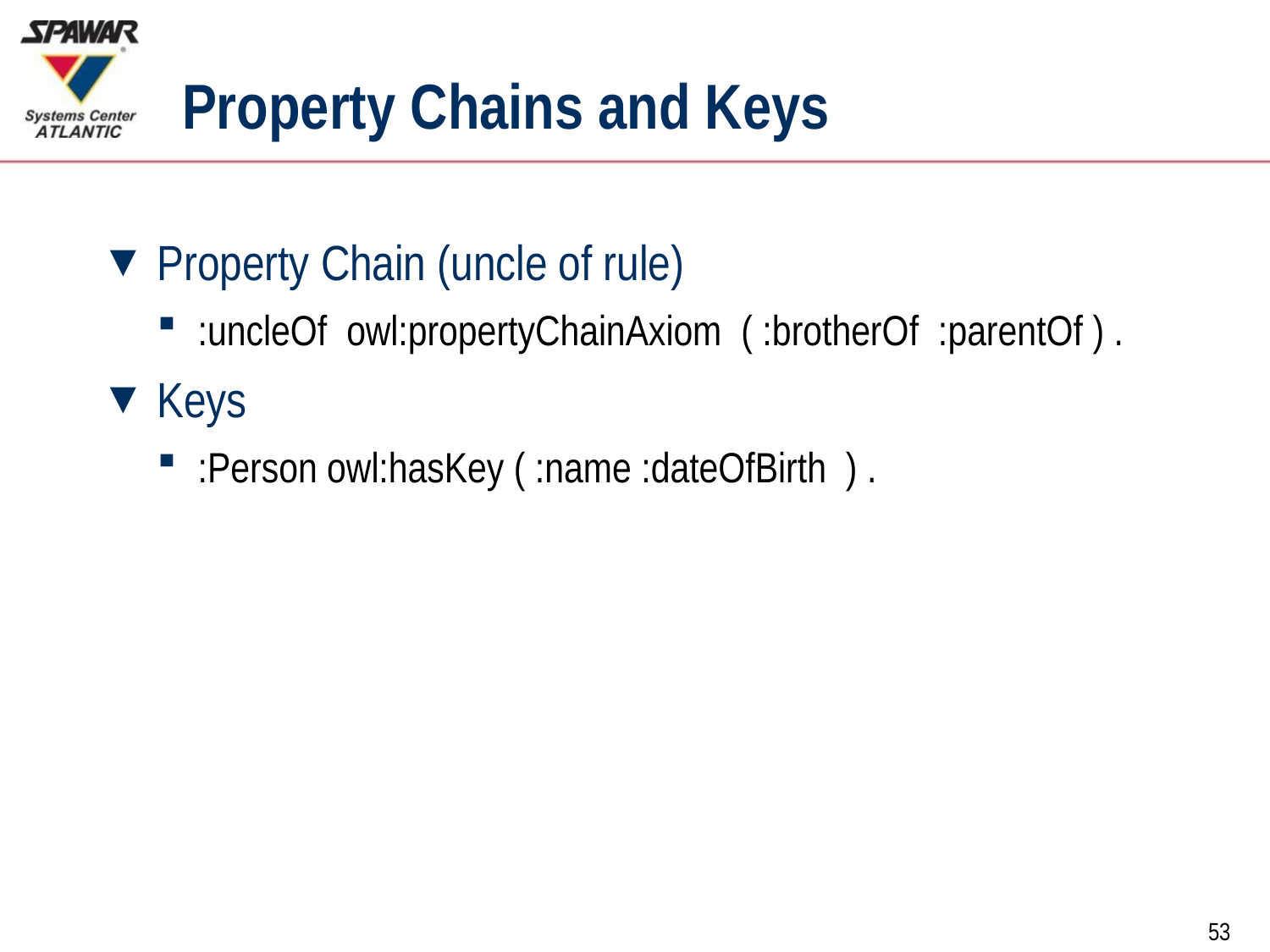

# Property Chains and Keys
Property Chain (uncle of rule)
:uncleOf  owl:propertyChainAxiom  ( :brotherOf  :parentOf ) .
Keys
:Person owl:hasKey ( :name :dateOfBirth  ) .